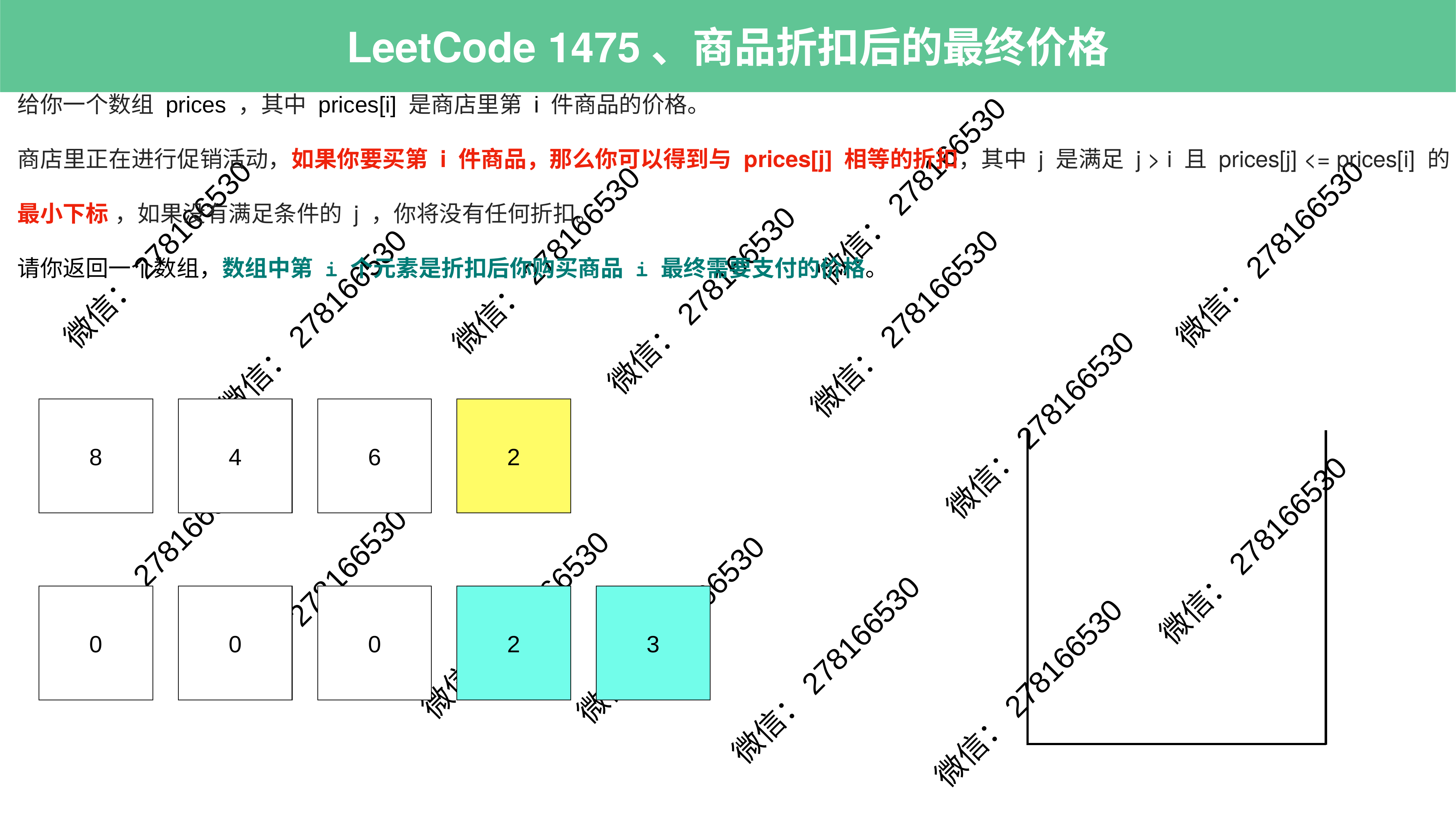

8
4
6
2

0
0
0
2
0
0
3